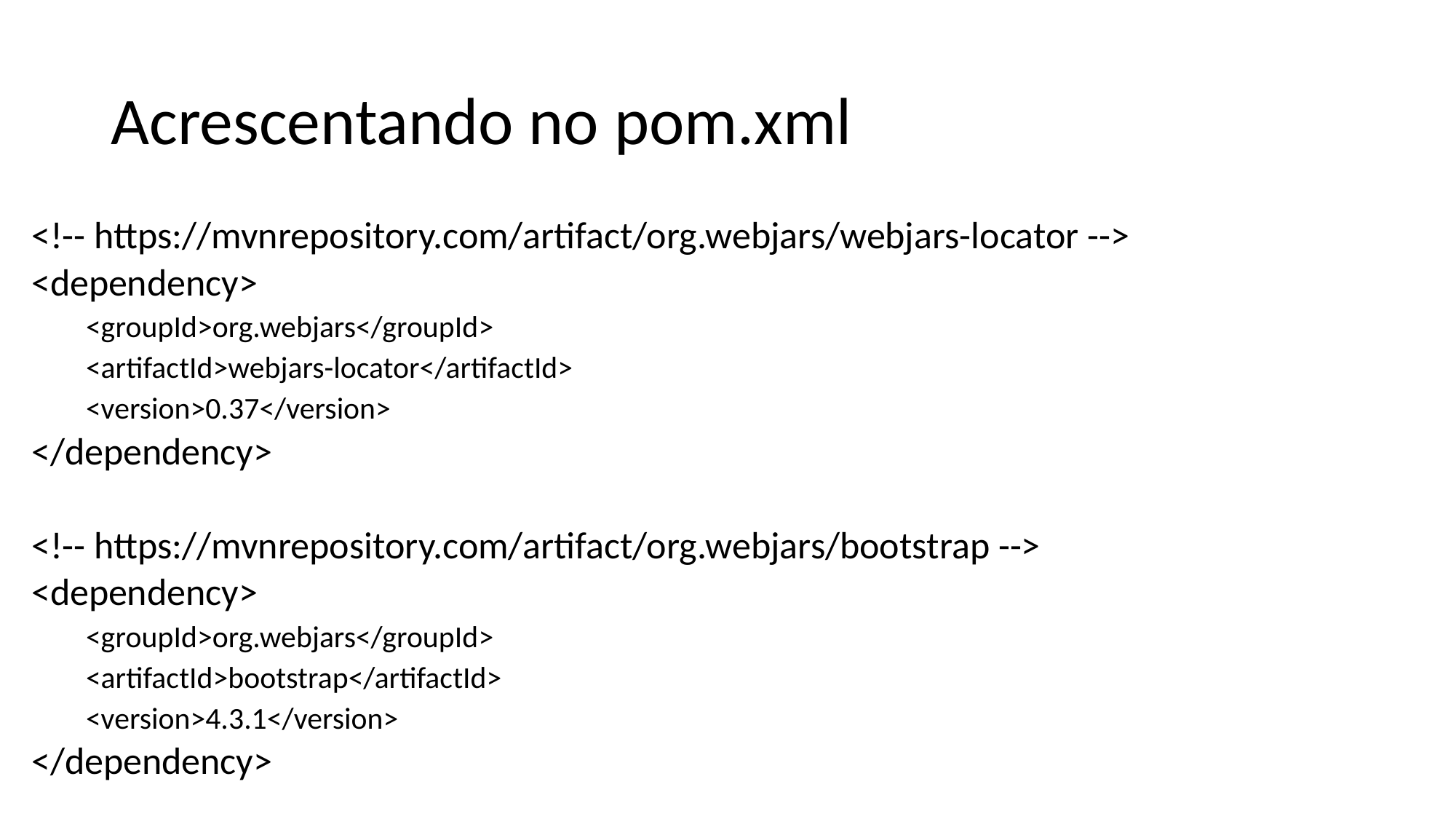

# Acrescentando no pom.xml
<!-- https://mvnrepository.com/artifact/org.webjars/webjars-locator -->
<dependency>
<groupId>org.webjars</groupId>
<artifactId>webjars-locator</artifactId>
<version>0.37</version>
</dependency>

<!-- https://mvnrepository.com/artifact/org.webjars/bootstrap -->
<dependency>
<groupId>org.webjars</groupId>
<artifactId>bootstrap</artifactId>
<version>4.3.1</version>
</dependency>